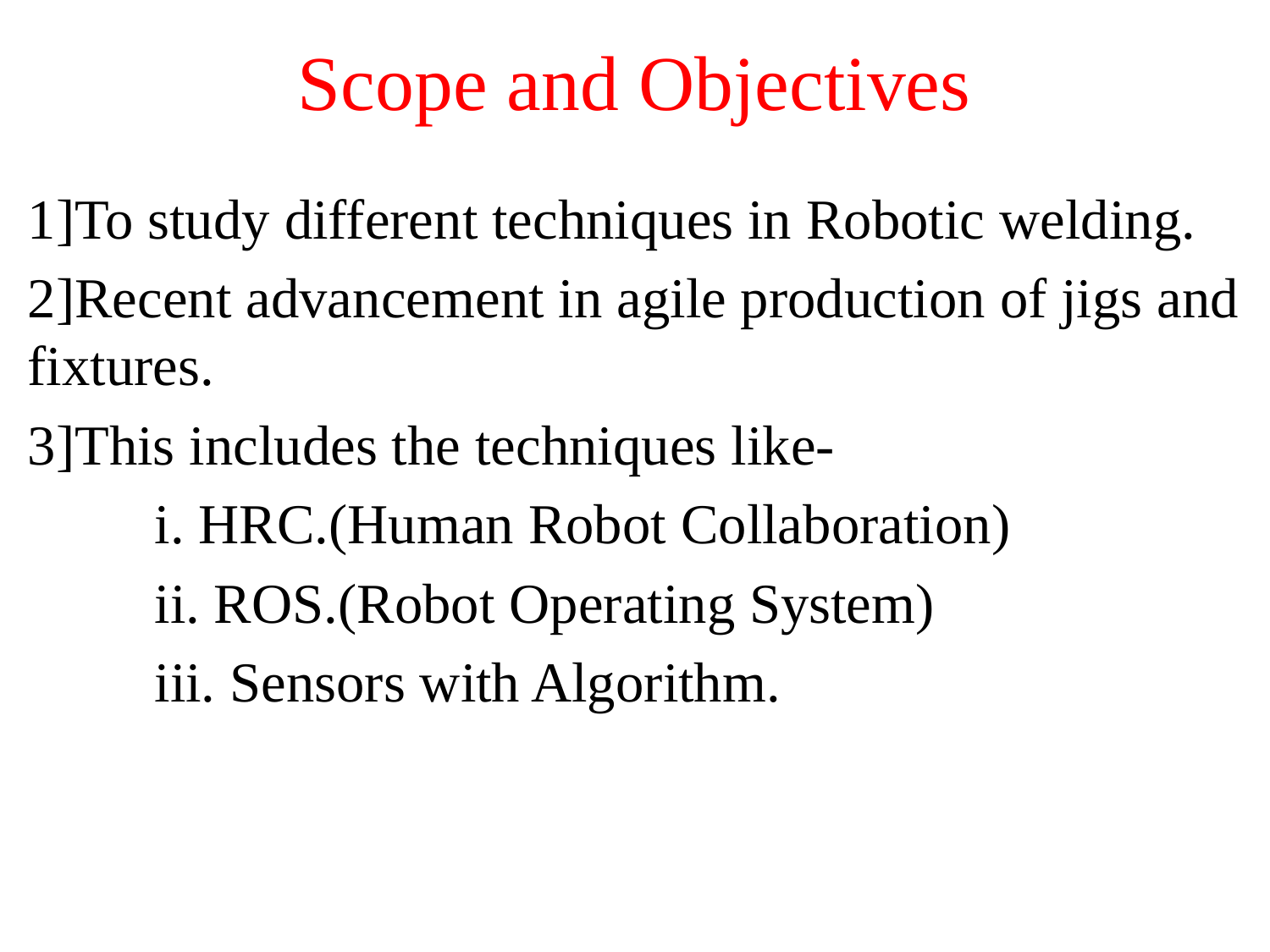

# Scope and Objectives
1]To study different techniques in Robotic welding.
2]Recent advancement in agile production of jigs and fixtures.
3]This includes the techniques like-
	i. HRC.(Human Robot Collaboration)
	ii. ROS.(Robot Operating System)
	iii. Sensors with Algorithm.